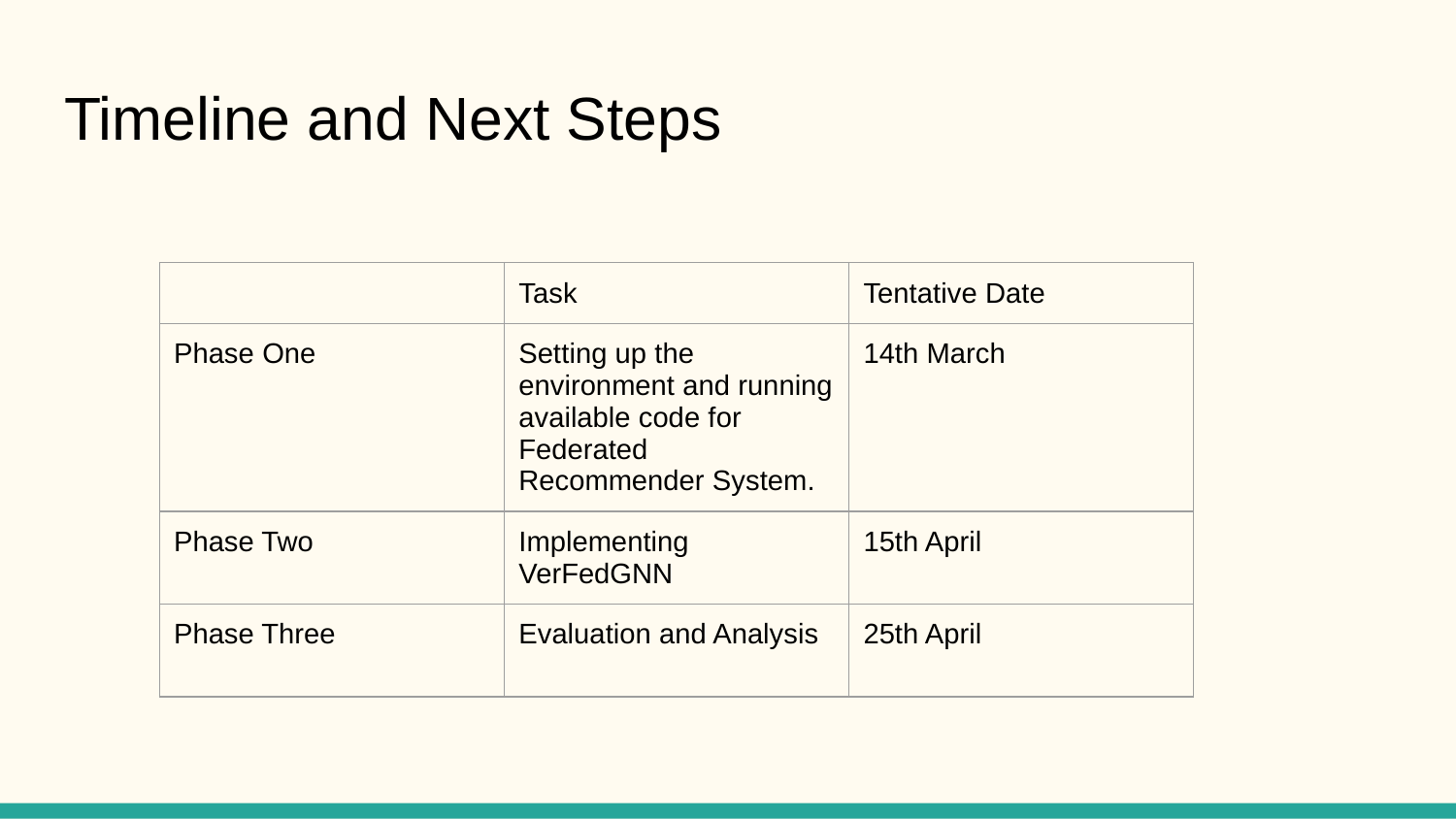

# Timeline and Next Steps
|  | Task | Tentative Date |
| --- | --- | --- |
| Phase One | Setting up the environment and running available code for Federated Recommender System. | 14th March |
| Phase Two | Implementing VerFedGNN | 15th April |
| Phase Three | Evaluation and Analysis | 25th April |